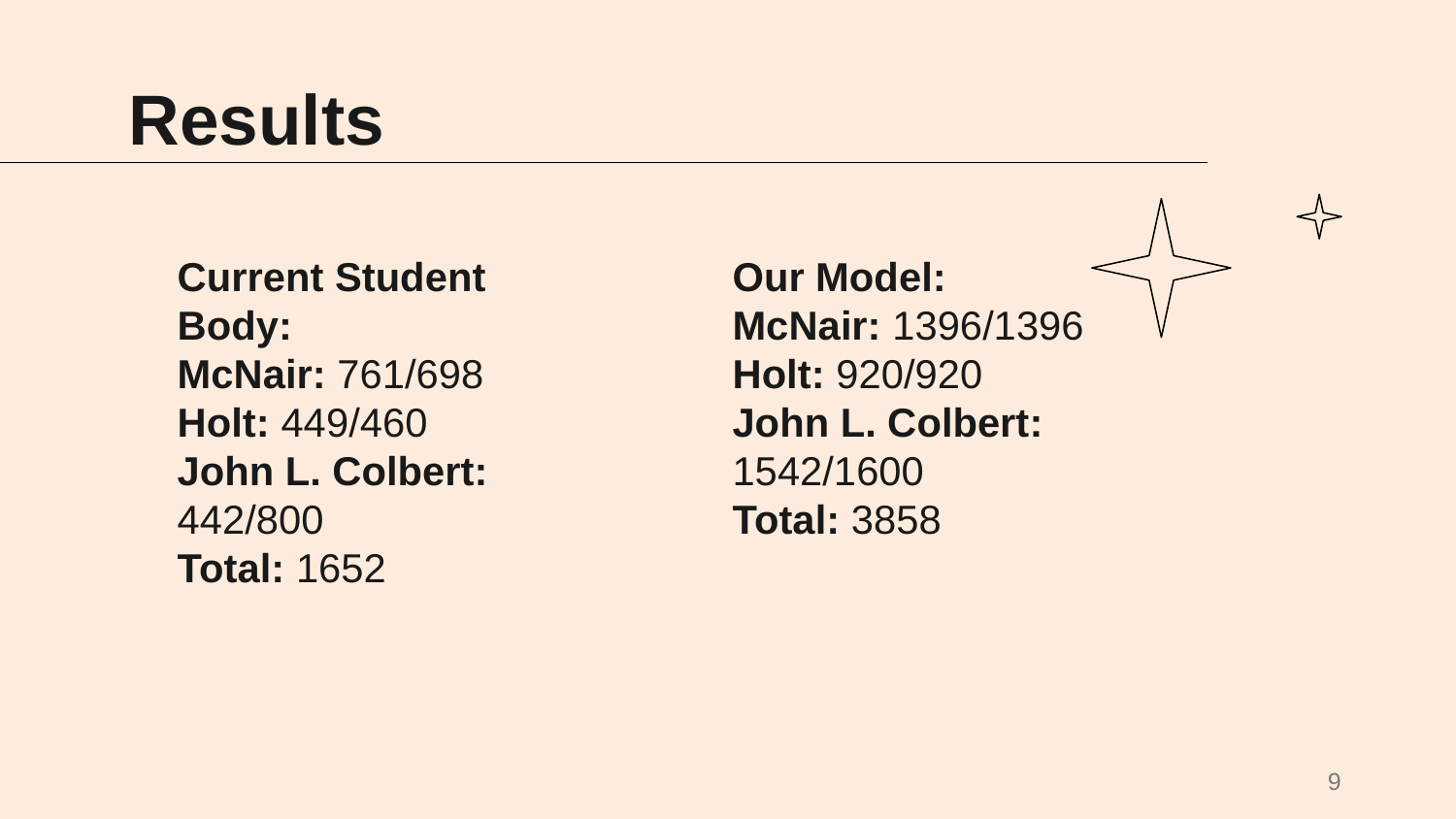

# Results

Current Student Body:
McNair: 761/698
Holt: 449/460
John L. Colbert: 442/800
Total: 1652
Our Model:
McNair: 1396/1396
Holt: 920/920
John L. Colbert: 1542/1600
Total: 3858
9